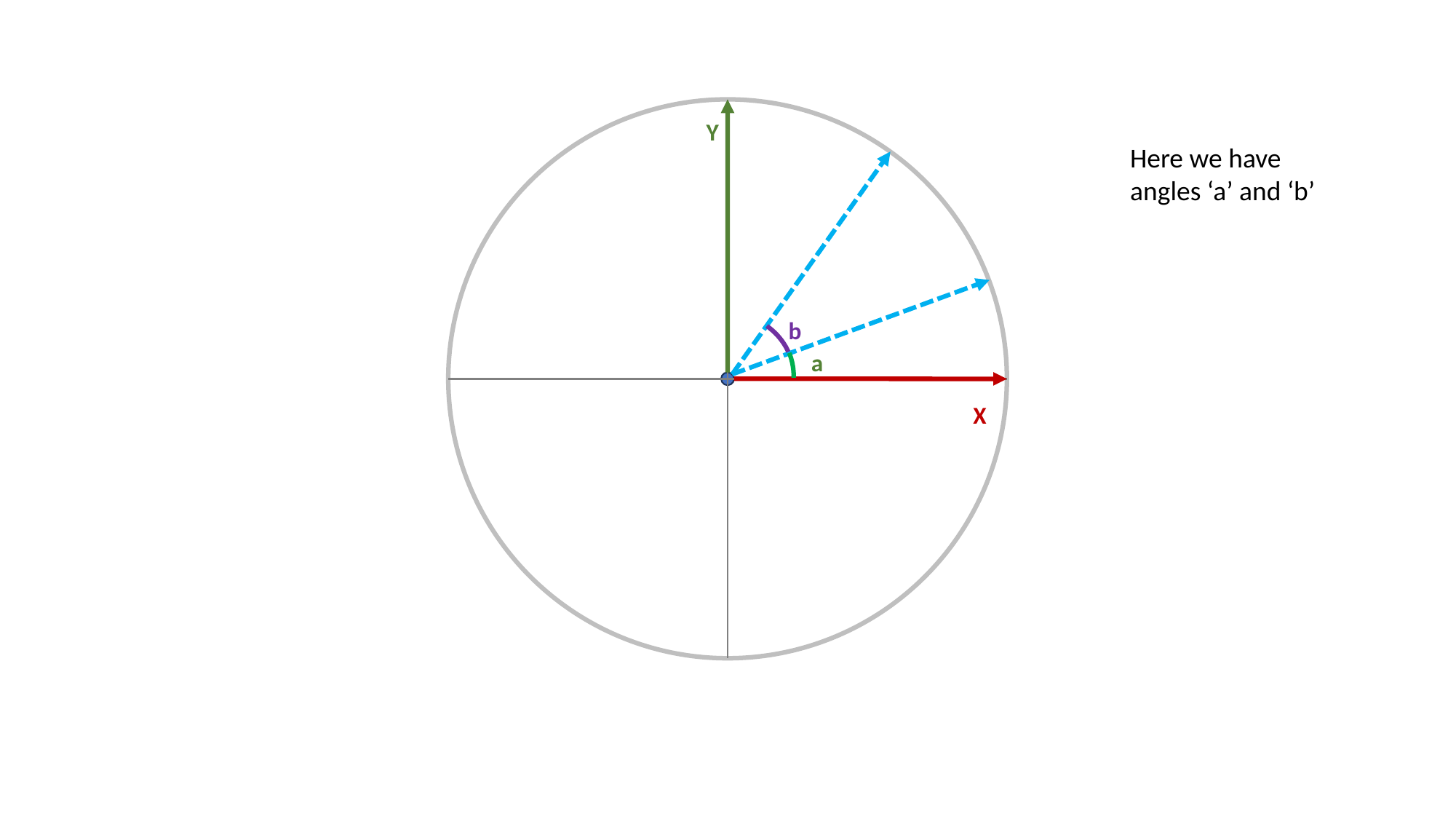

Y
Here we have
angles ‘a’ and ‘b’
b

a

X